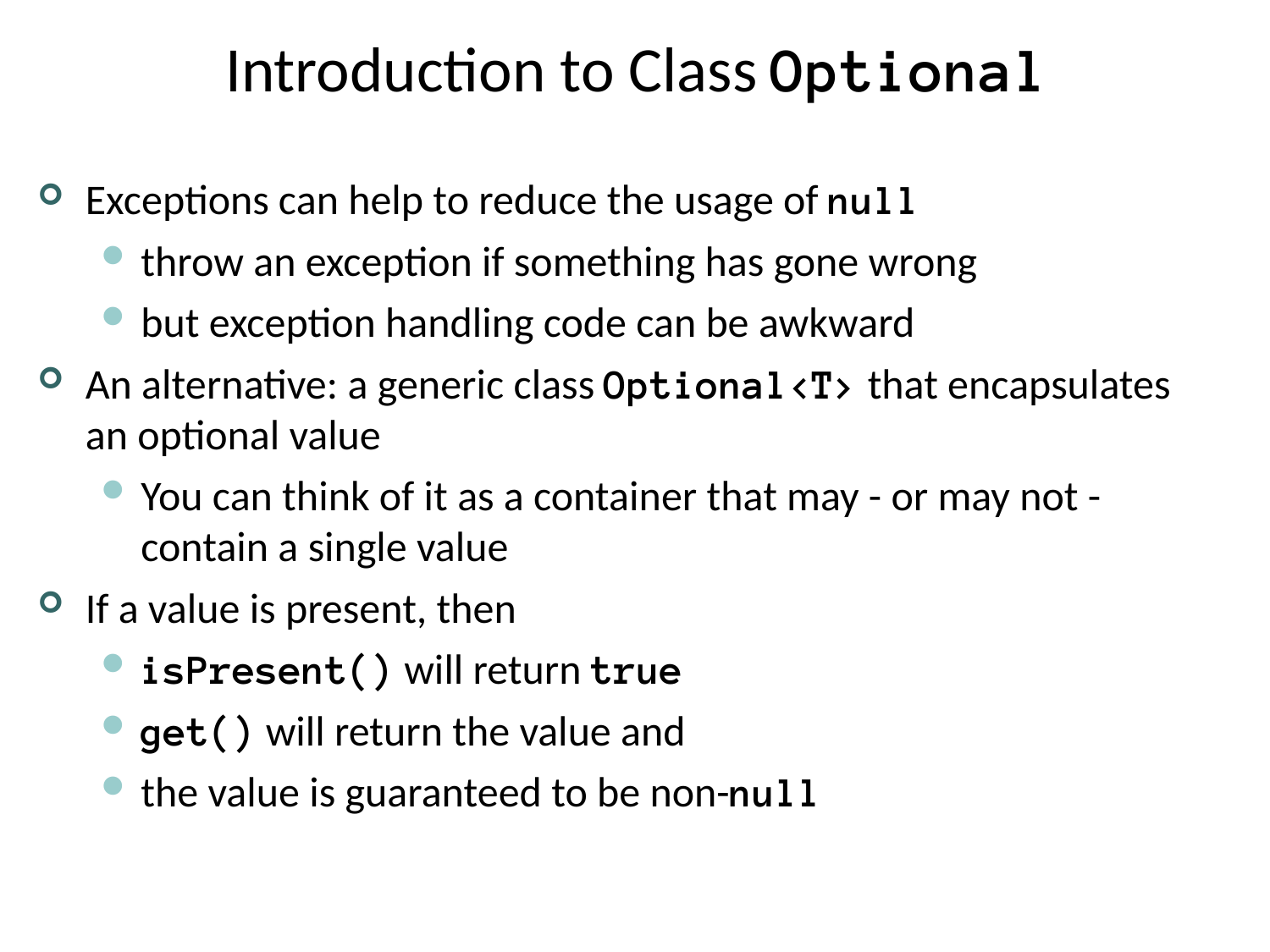

# Introduction to Class Optional
Exceptions can help to reduce the usage of null
throw an exception if something has gone wrong
but exception handling code can be awkward
An alternative: a generic class Optional<T> that encapsulates an optional value
You can think of it as a container that may - or may not - contain a single value
If a value is present, then
isPresent() will return true
get() will return the value and
the value is guaranteed to be non-null